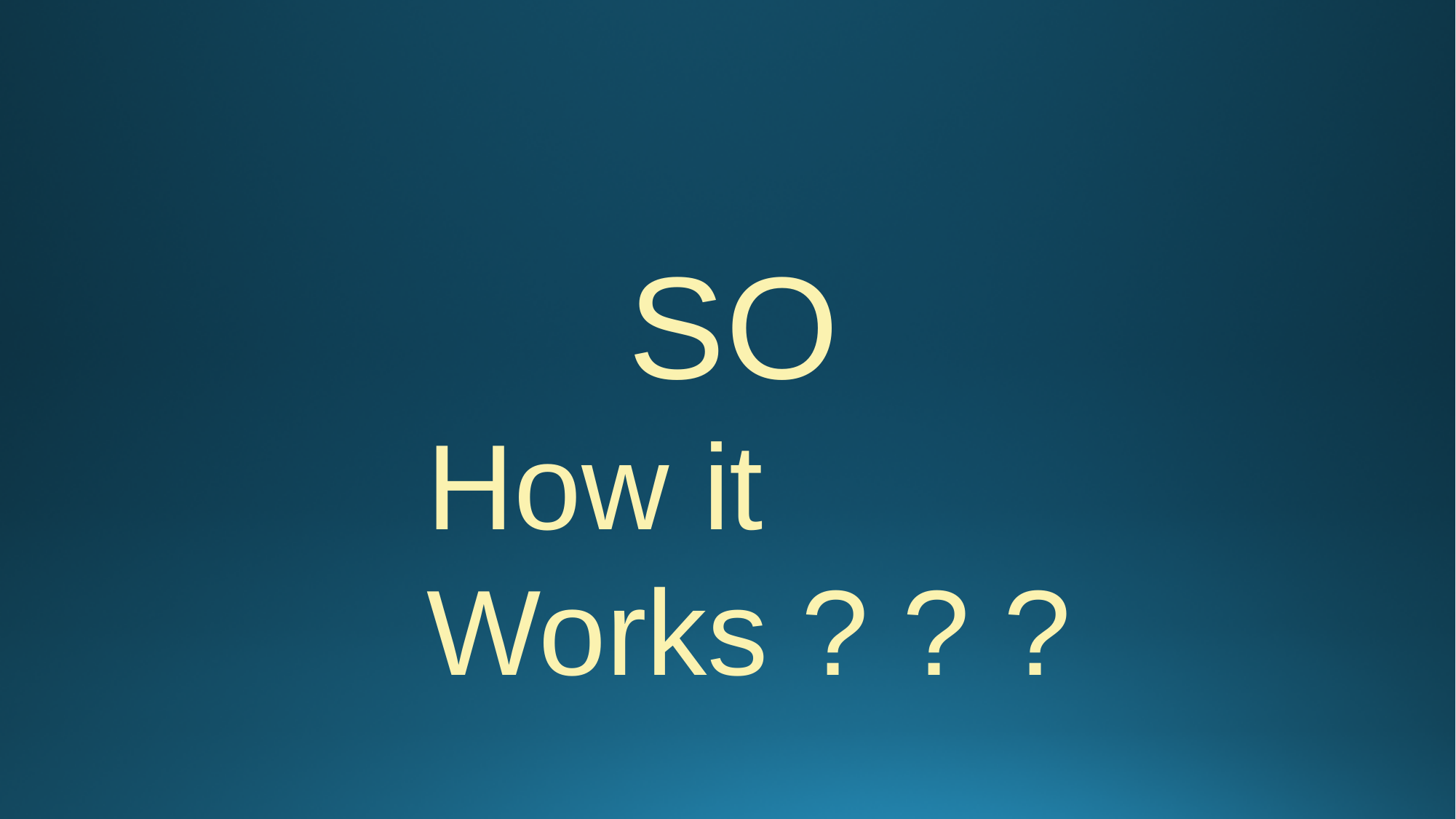

SO
How it Works ? ? ?